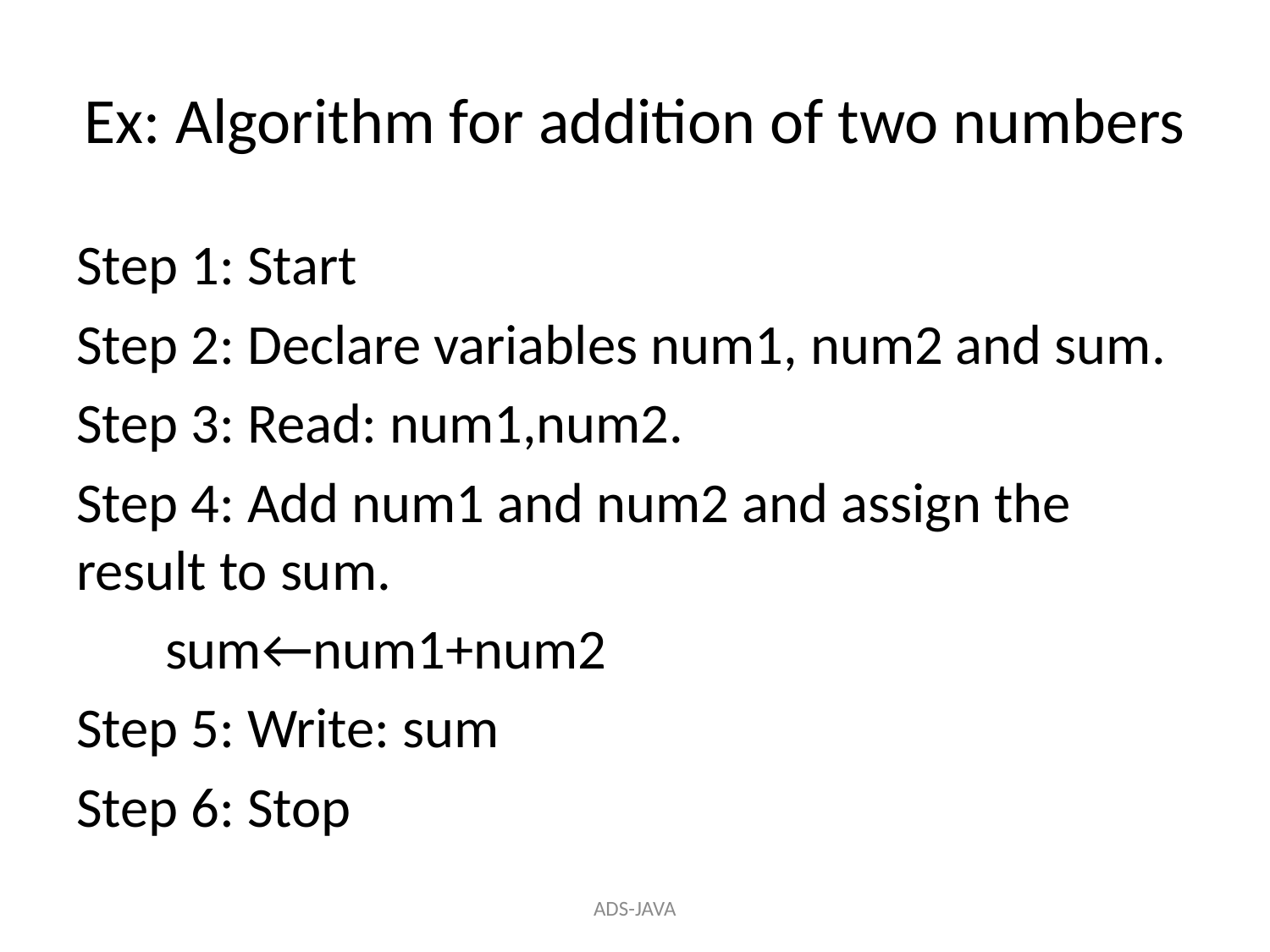

# Ex: Algorithm for addition of two numbers
Step 1: Start
Step 2: Declare variables num1, num2 and sum.
Step 3: Read: num1,num2.
Step 4: Add num1 and num2 and assign the  result to sum.
       sum←num1+num2
Step 5: Write: sum
Step 6: Stop
ADS-JAVA